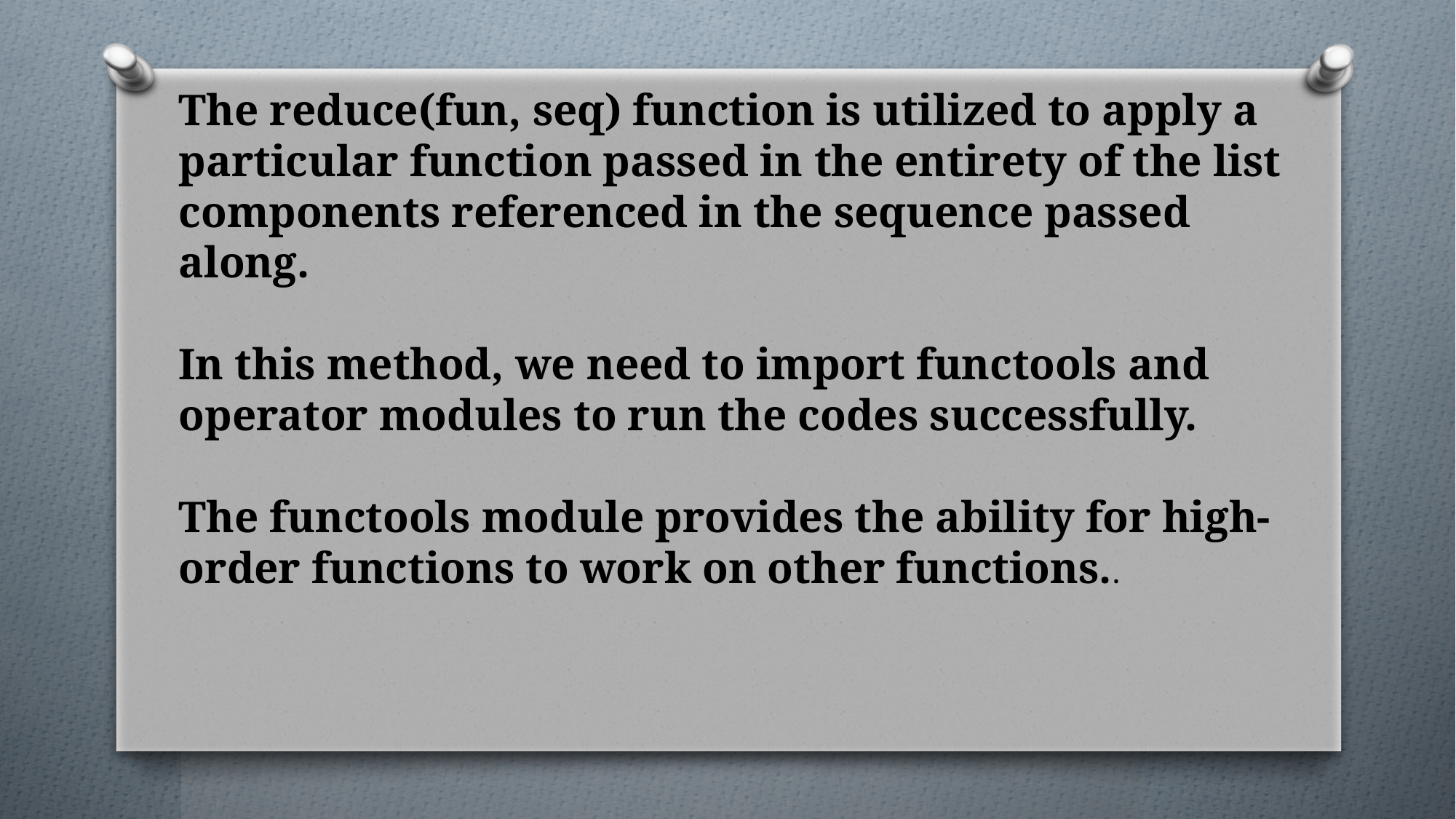

# The reduce(fun, seq) function is utilized to apply a particular function passed in the entirety of the list components referenced in the sequence passed along. In this method, we need to import functools and operator modules to run the codes successfully. The functools module provides the ability for high-order functions to work on other functions..